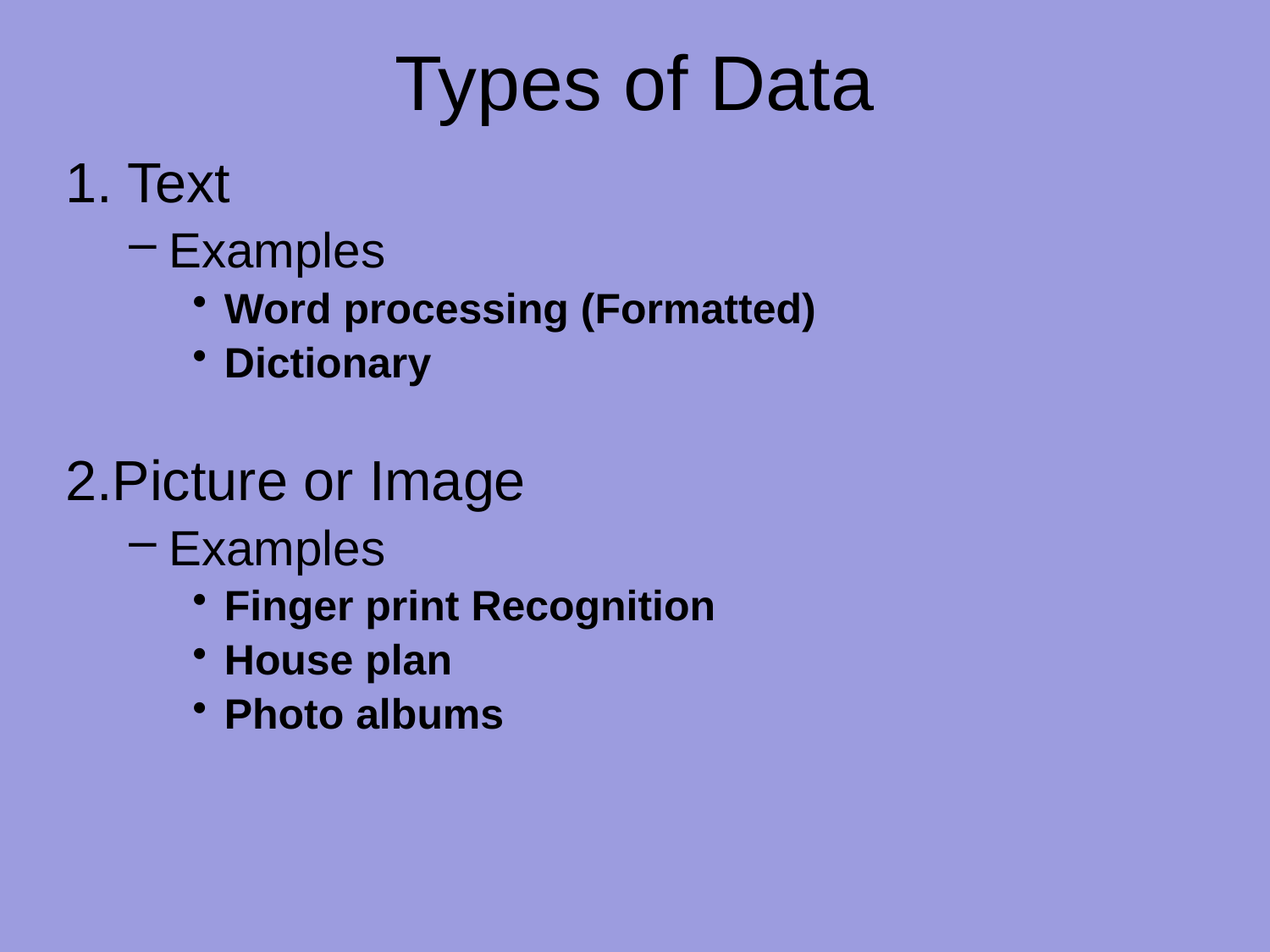

# Types of Data
1. Text
Examples
Word processing (Formatted)
Dictionary

2.Picture or Image
Examples
Finger print Recognition
House plan
Photo albums